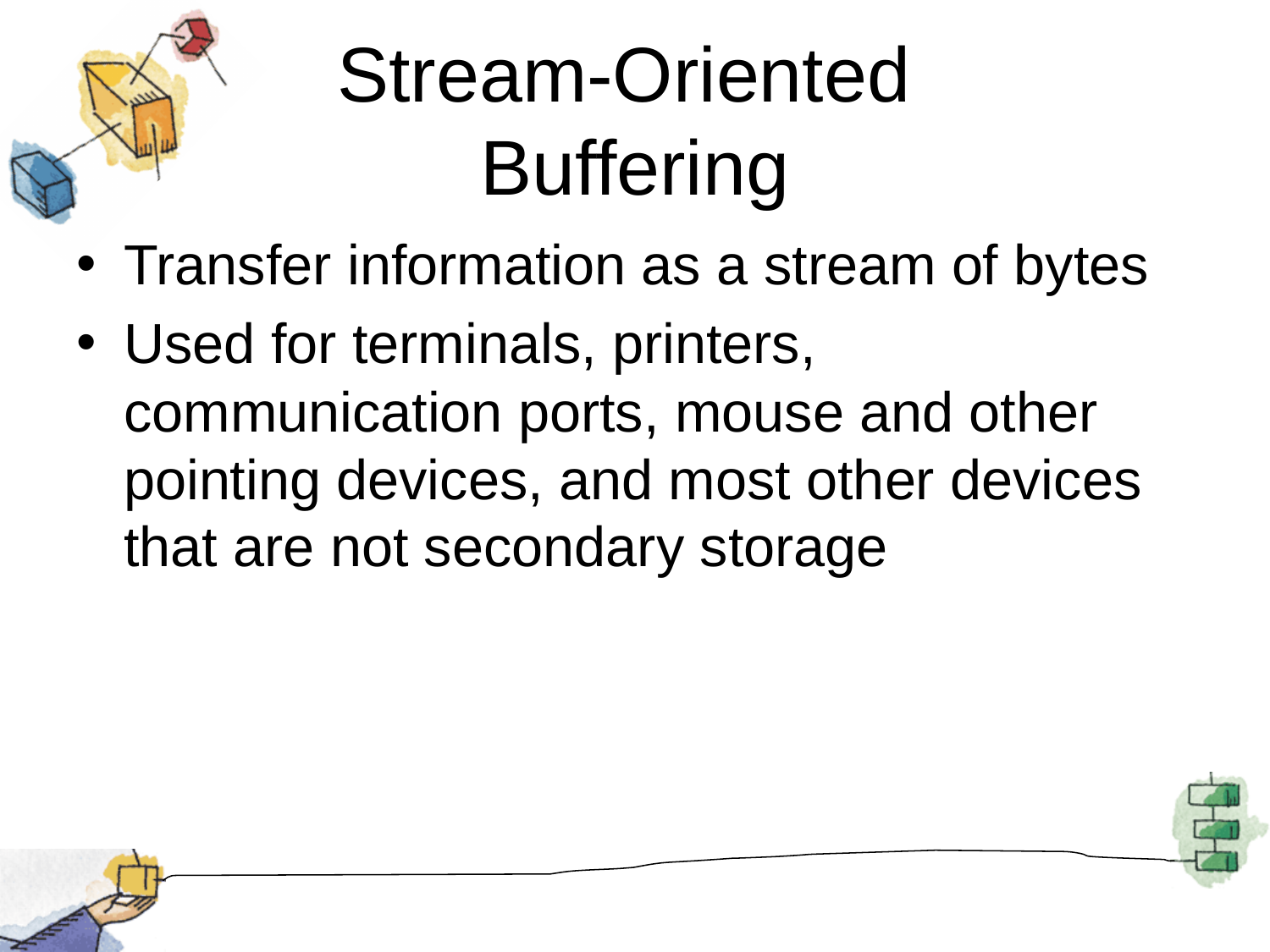

# Stream-Oriented Buffering
Transfer information as a stream of bytes
Used for terminals, printers, communication ports, mouse and other pointing devices, and most other devices that are not secondary storage